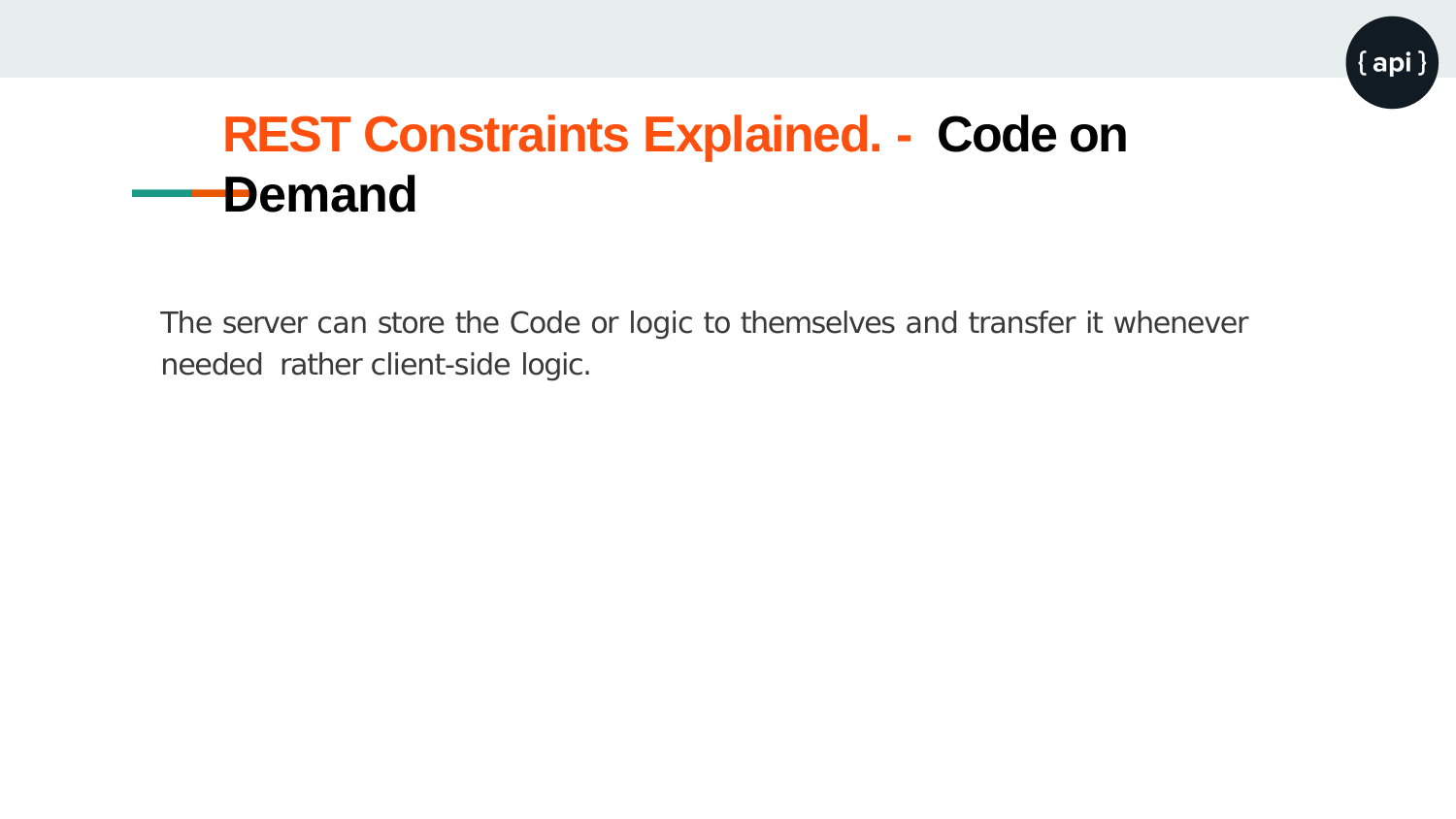

# REST Constraints Explained. - Code on Demand
The server can store the Code or logic to themselves and transfer it whenever needed  rather client-side logic.